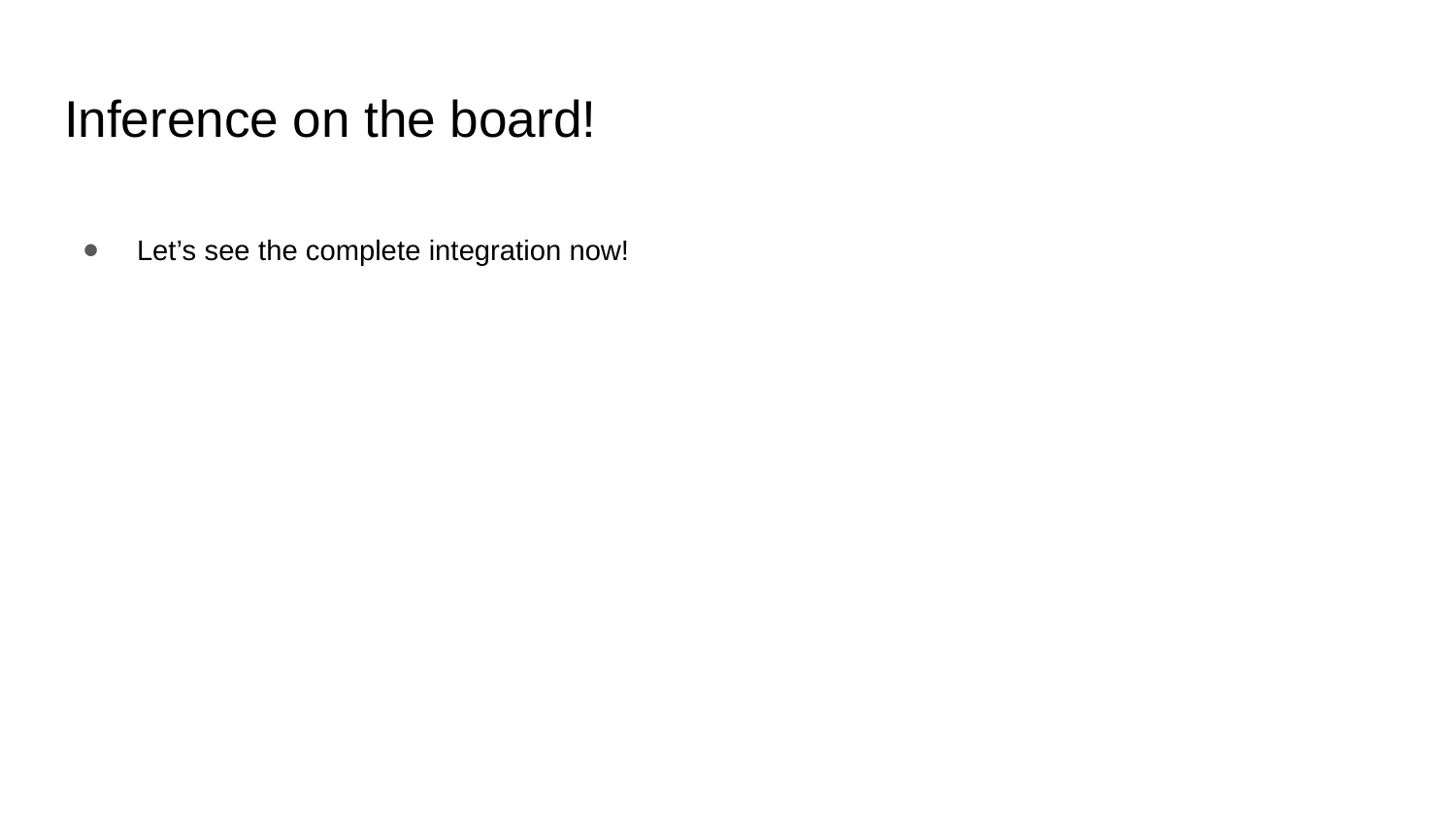

# Inference on the board!
Let’s see the complete integration now!